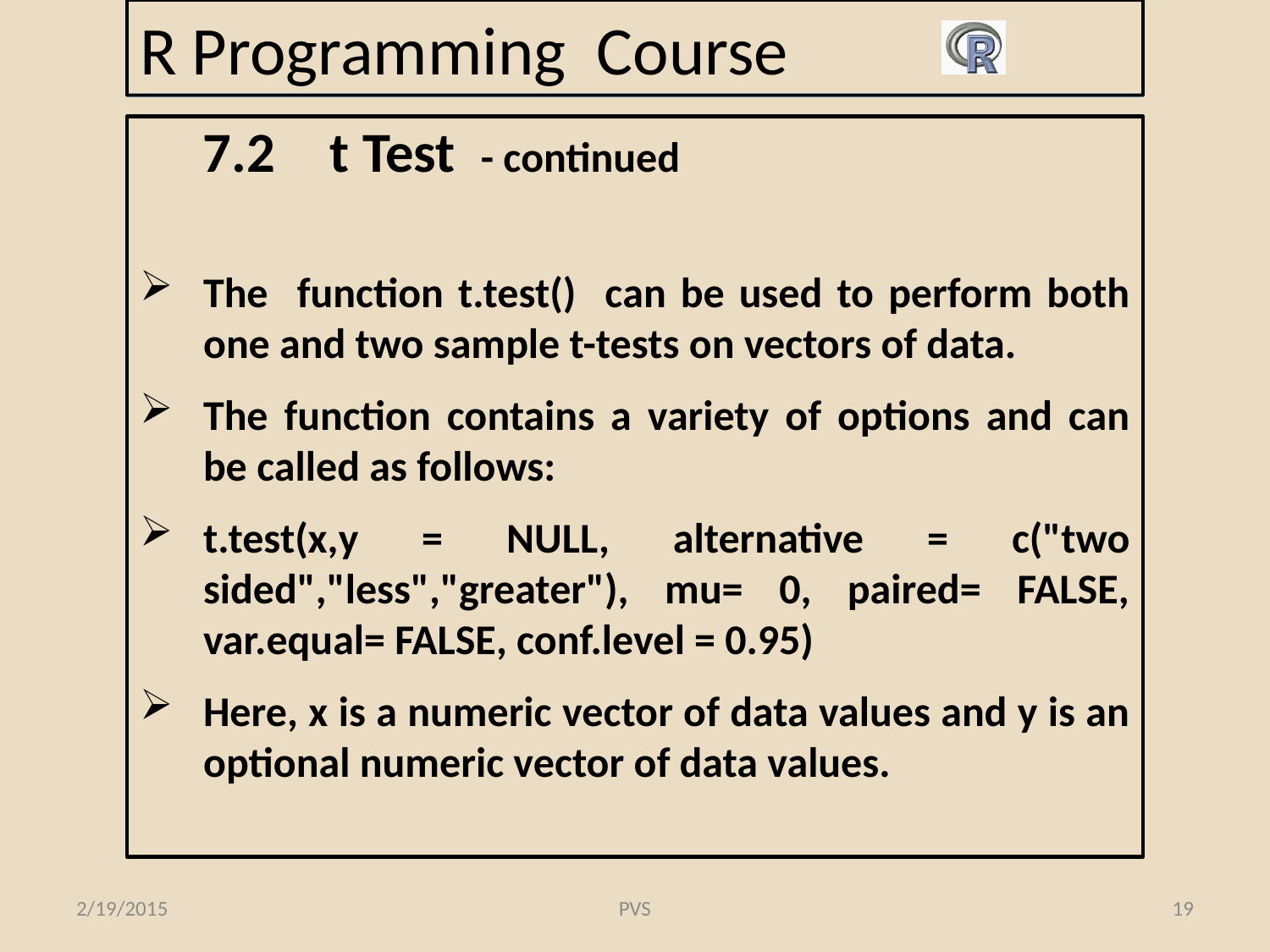

# R Programming  Course
7.2	t Test  - continued

The  function t.test()  can be used to perform both one and two sample t-tests on vectors of data.
The function contains a variety of options and can be called as follows:
t.test(x,y = NULL, alternative = c("two sided","less","greater"), mu= 0, paired= FALSE, var.equal= FALSE, conf.level = 0.95)
Here, x is a numeric vector of data values and y is an optional numeric vector of data values.
2/19/2015
PVS
19